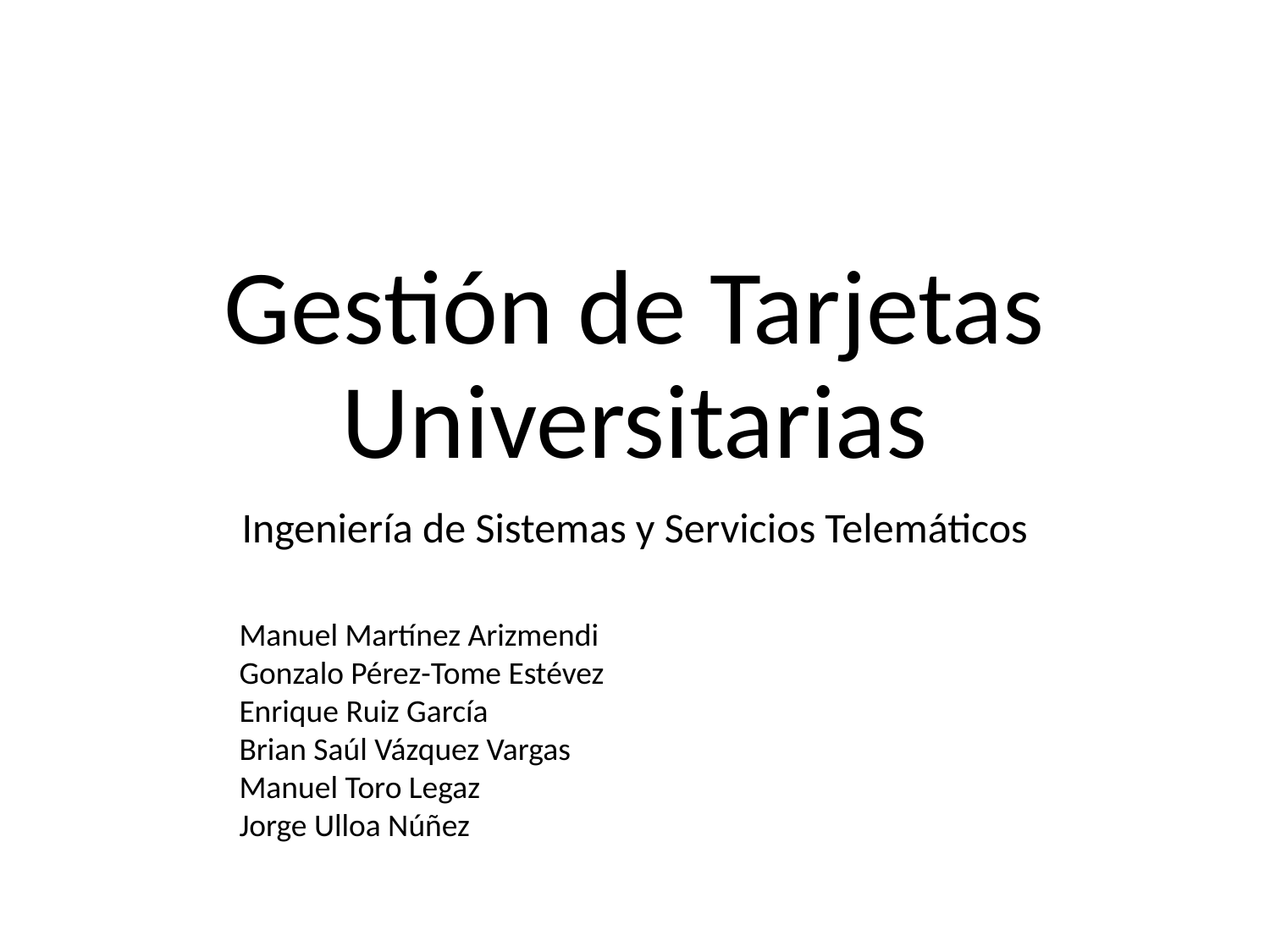

# Gestión de Tarjetas Universitarias
Ingeniería de Sistemas y Servicios Telemáticos
Manuel Martínez Arizmendi
Gonzalo Pérez-Tome Estévez
Enrique Ruiz García
Brian Saúl Vázquez Vargas
Manuel Toro Legaz
Jorge Ulloa Núñez